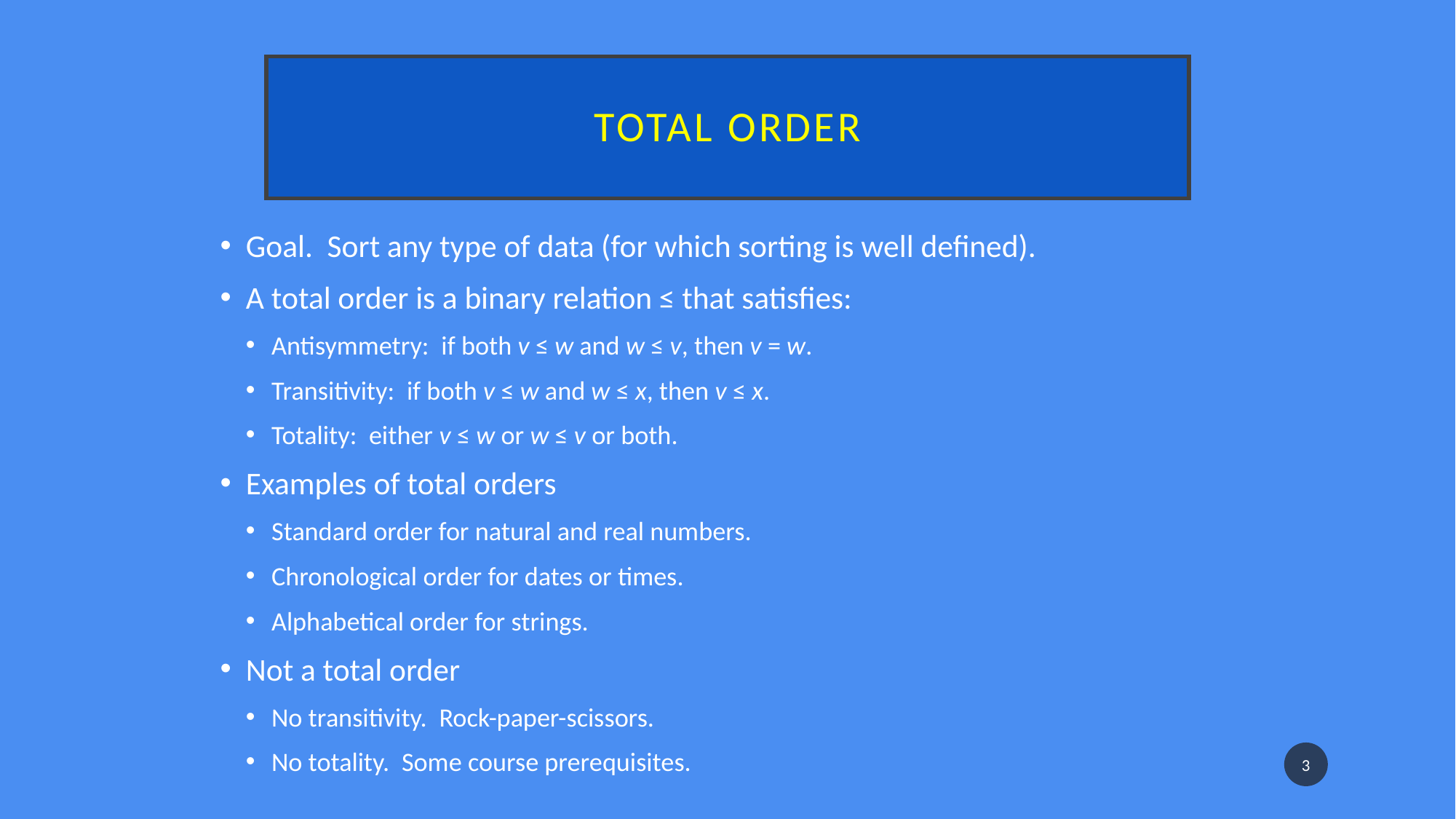

# Total order
Goal.  Sort any type of data (for which sorting is well defined).
A total order is a binary relation ≤ that satisfies:
Antisymmetry:  if both v ≤ w and w ≤ v, then v = w.
Transitivity:  if both v ≤ w and w ≤ x, then v ≤ x.
Totality:  either v ≤ w or w ≤ v or both.
Examples of total orders
Standard order for natural and real numbers.
Chronological order for dates or times.
Alphabetical order for strings.
Not a total order
No transitivity.  Rock-paper-scissors.
No totality.  Some course prerequisites.

3